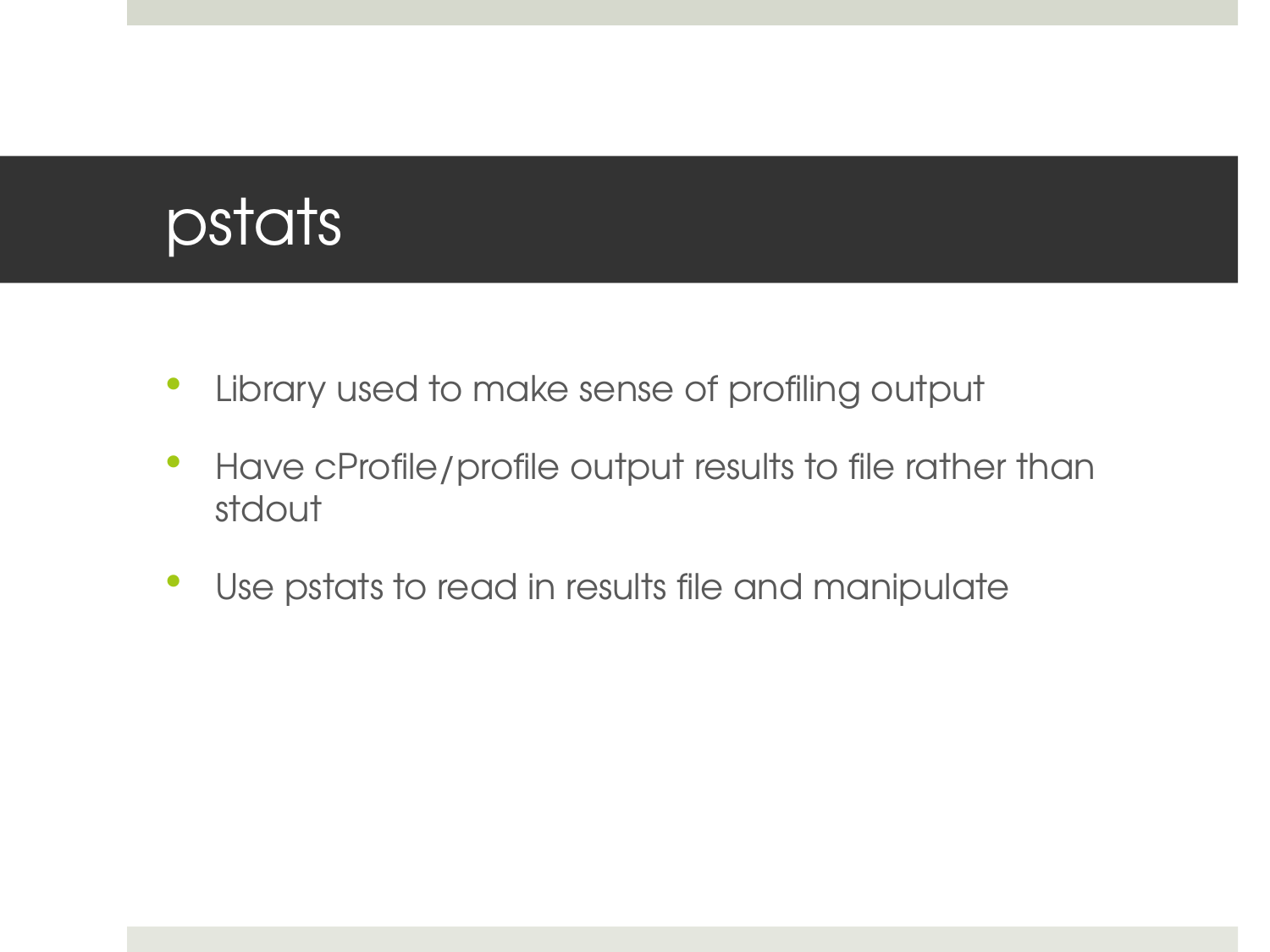

# pstats
Library used to make sense of profiling output
Have cProfile/profile output results to file rather than stdout
Use pstats to read in results file and manipulate